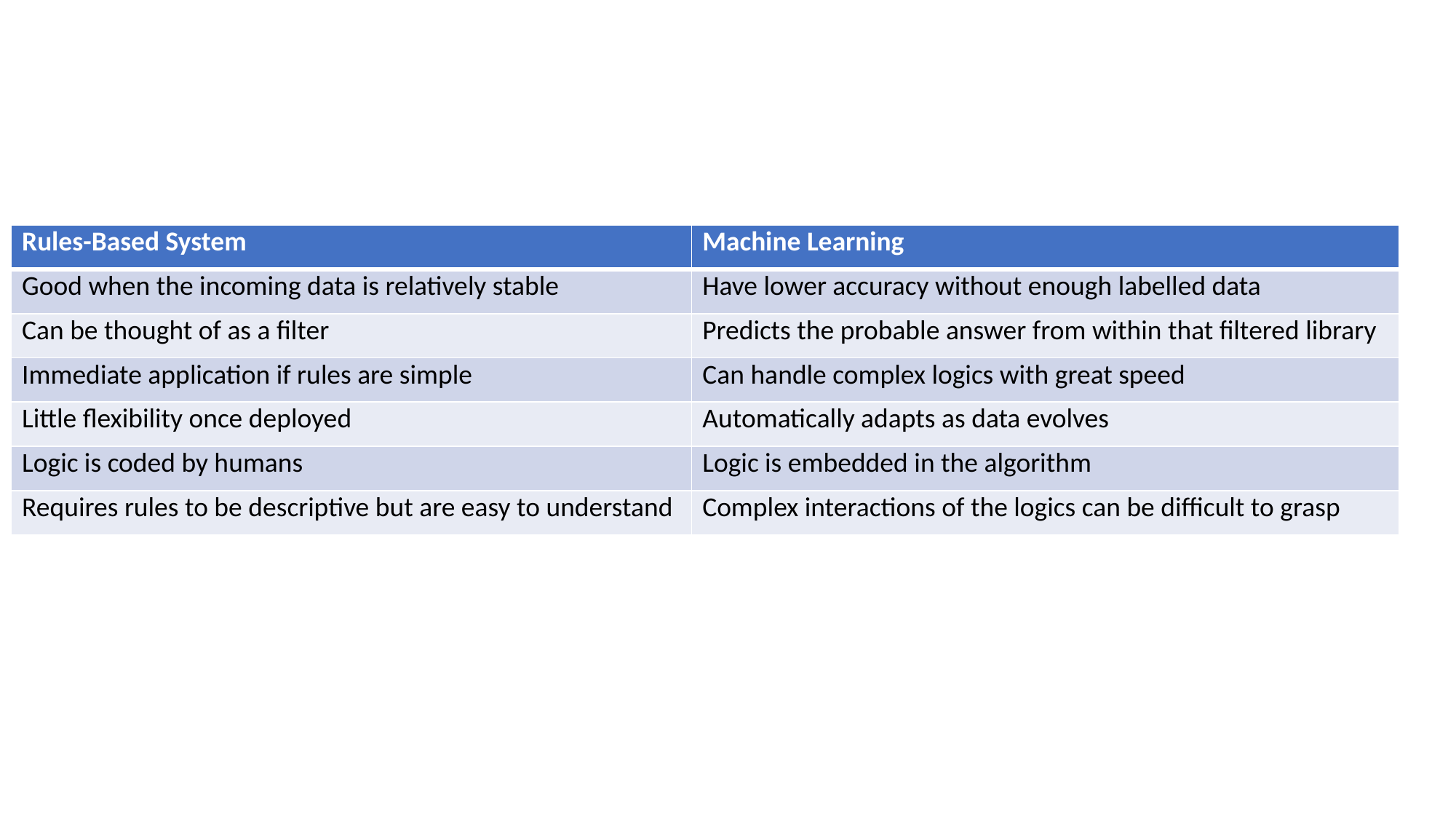

#
| Rules-Based System | Machine Learning |
| --- | --- |
| Good when the incoming data is relatively stable | Have lower accuracy without enough labelled data |
| Can be thought of as a filter | Predicts the probable answer from within that filtered library |
| Immediate application if rules are simple | Can handle complex logics with great speed |
| Little flexibility once deployed | Automatically adapts as data evolves |
| Logic is coded by humans | Logic is embedded in the algorithm |
| Requires rules to be descriptive but are easy to understand | Complex interactions of the logics can be difficult to grasp |